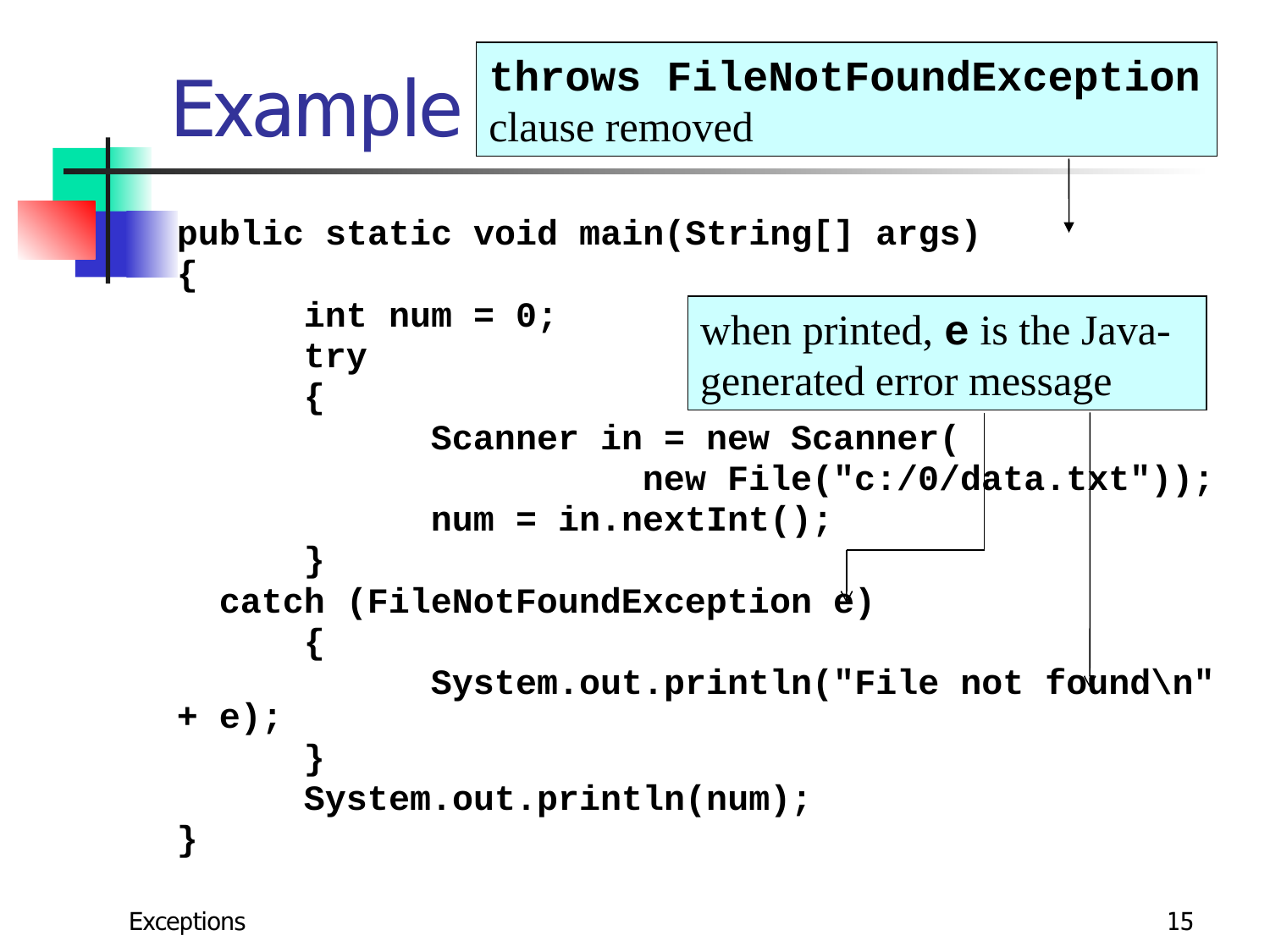

# Example
throws FileNotFoundException clause removed

public static void main(String[] args)
{
	int num = 0;
	try
	{
		Scanner in = new Scanner(
			    new File("c:/0/data.txt"));
		num = in.nextInt();
	}
  catch (FileNotFoundException e)
	{
		System.out.println("File not found\n" + e);
	}
	System.out.println(num);
}
when printed, e is the Java-generated error message
Exceptions
15